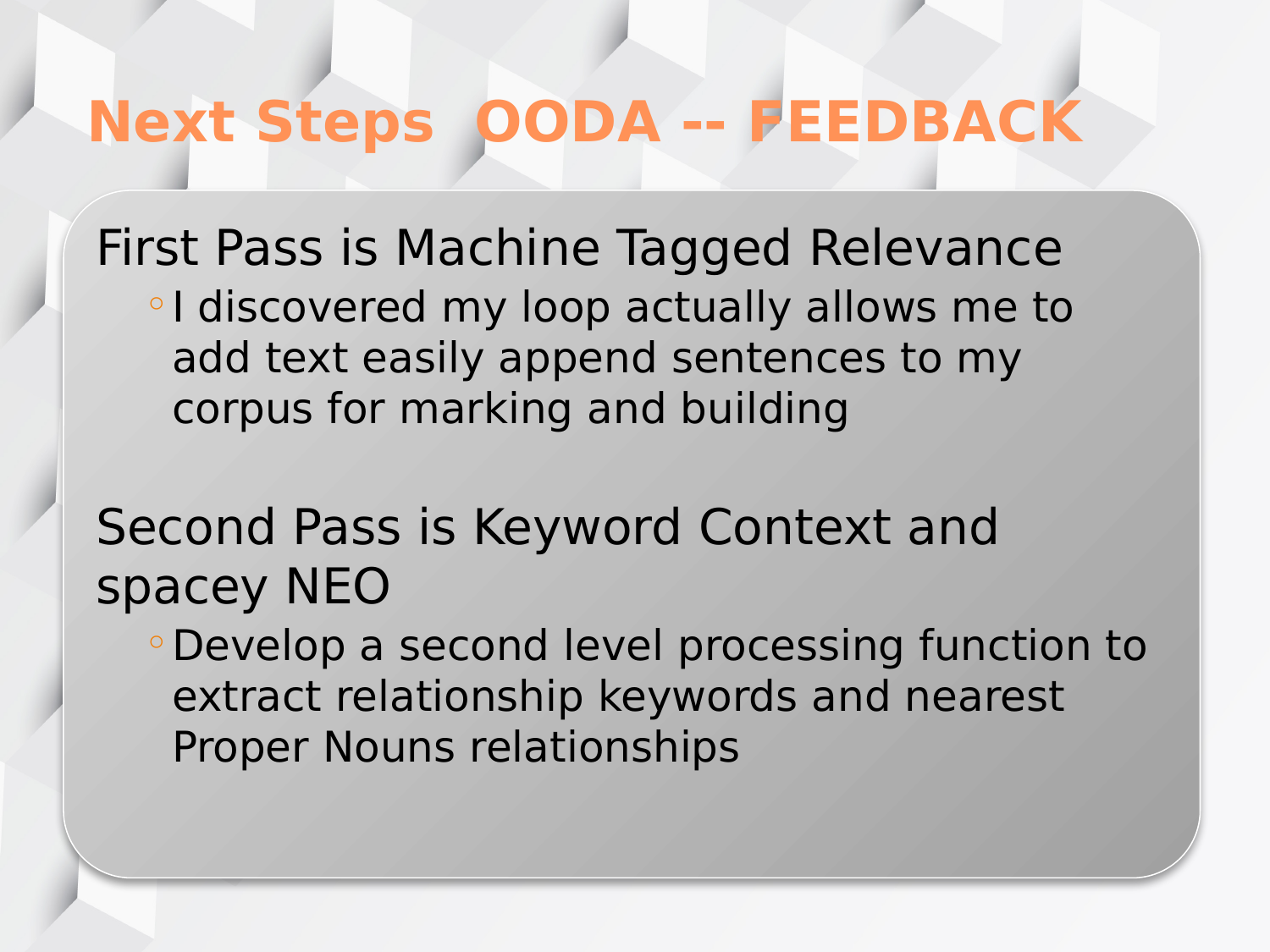

# Next Steps  OODA -- FEEDBACK
First Pass is Machine Tagged Relevance
I discovered my loop actually allows me to add text easily append sentences to my corpus for marking and building
Second Pass is Keyword Context and spacey NEO
Develop a second level processing function to extract relationship keywords and nearest Proper Nouns relationships